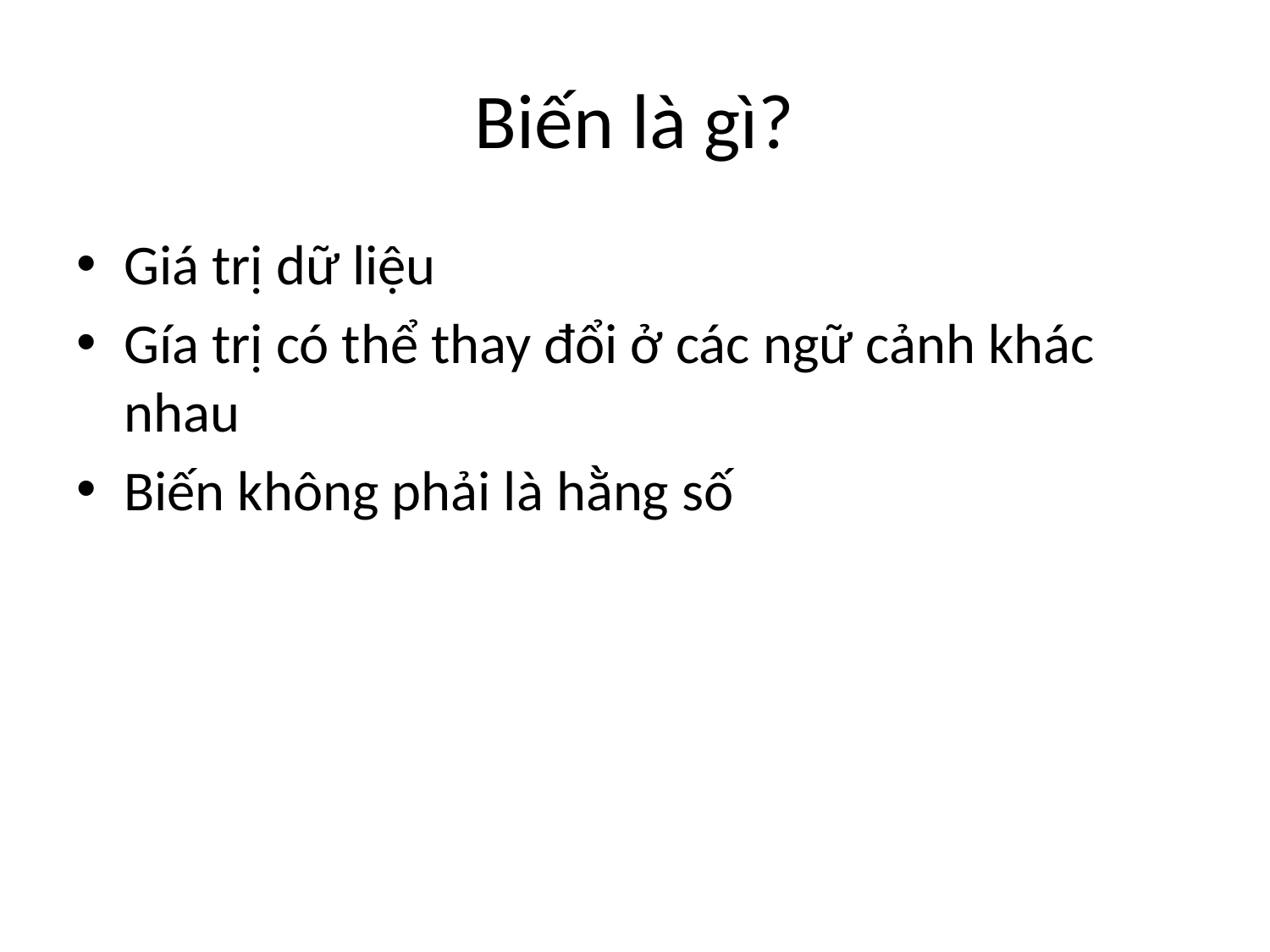

# Biến là gì?
Giá trị dữ liệu
Gía trị có thể thay đổi ở các ngữ cảnh khác nhau
Biến không phải là hằng số